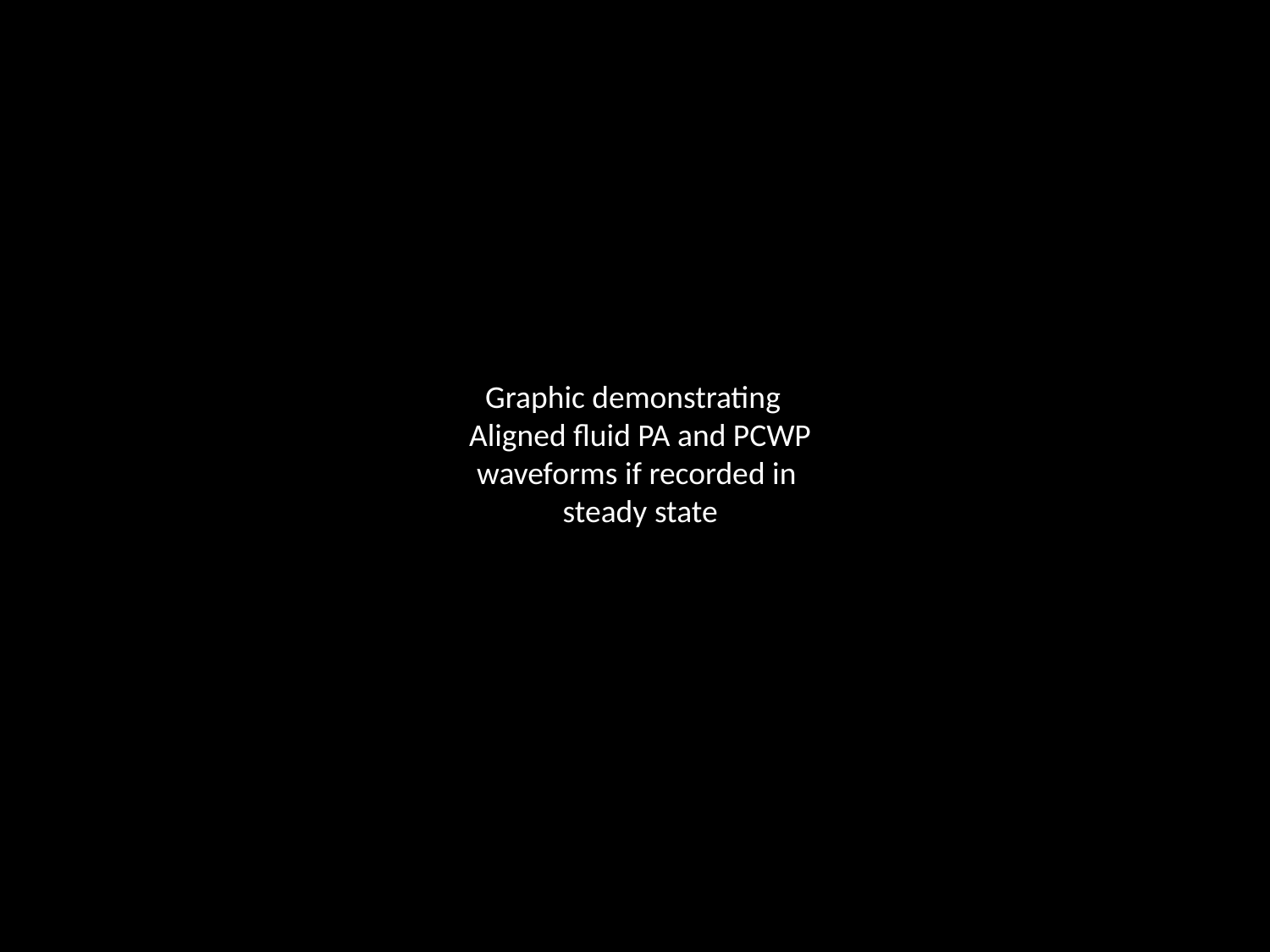

Graphic demonstrating
Aligned fluid PA and PCWP waveforms if recorded in  steady state